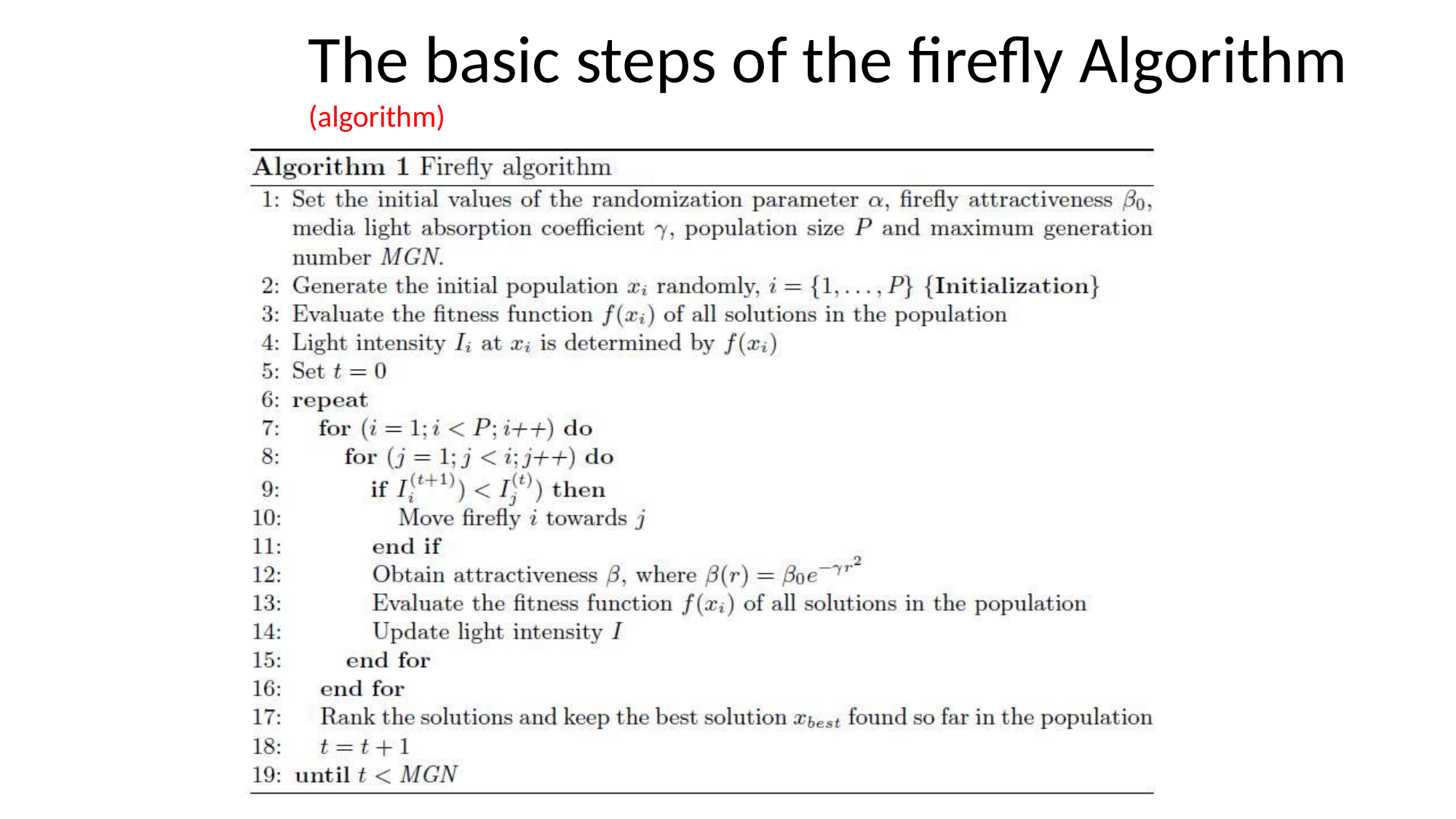

# The basic steps of the firefly Algorithm
(algorithm)
Company
LOGO